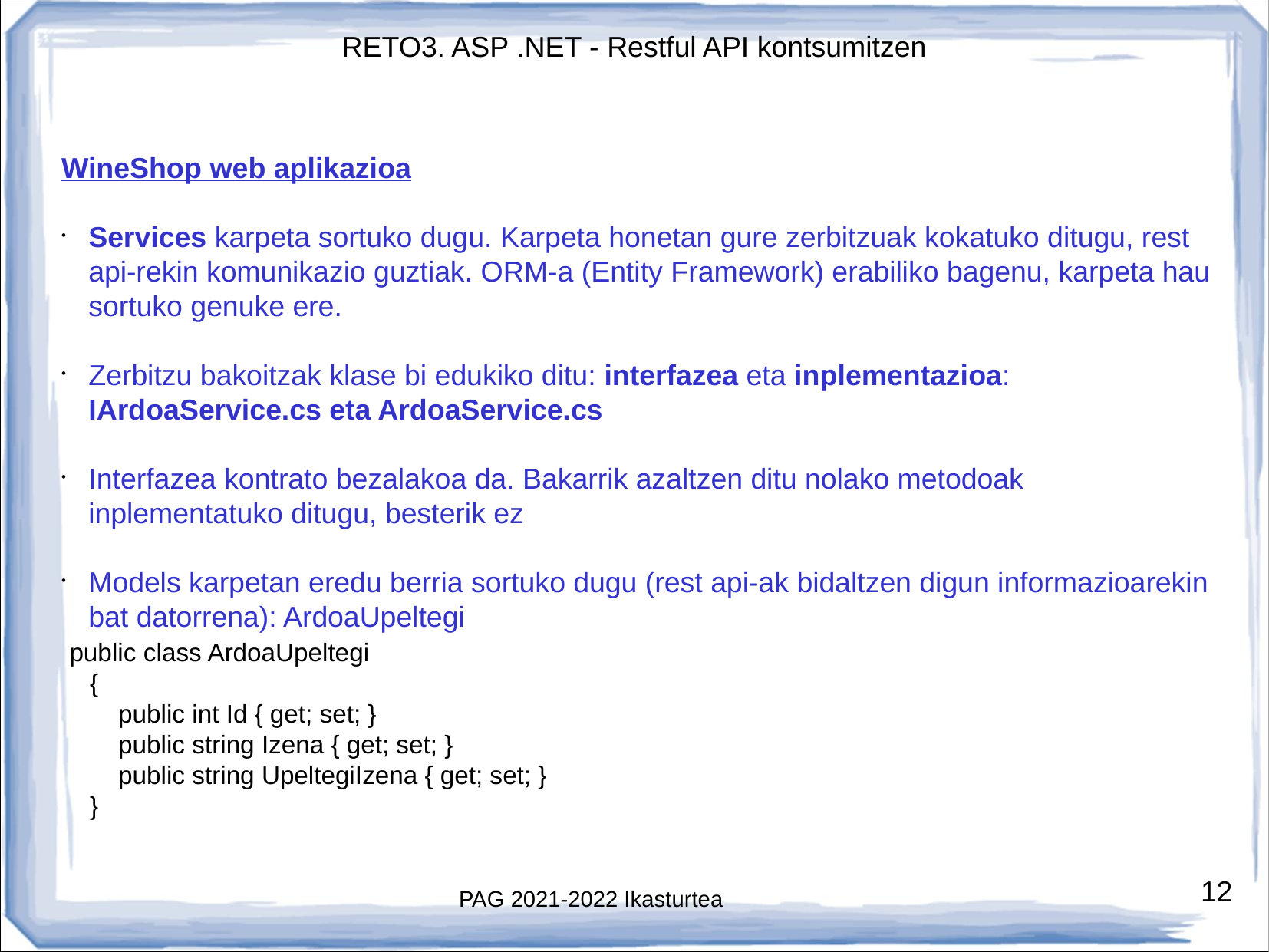

WineShop web aplikazioa

Services karpeta sortuko dugu. Karpeta honetan gure zerbitzuak kokatuko ditugu, rest api-rekin komunikazio guztiak. ORM-a (Entity Framework) erabiliko bagenu, karpeta hau sortuko genuke ere.

Zerbitzu bakoitzak klase bi edukiko ditu: interfazea eta inplementazioa: IArdoaService.cs eta ArdoaService.cs

Interfazea kontrato bezalakoa da. Bakarrik azaltzen ditu nolako metodoak inplementatuko ditugu, besterik ez

Models karpetan eredu berria sortuko dugu (rest api-ak bidaltzen digun informazioarekin bat datorrena): ArdoaUpeltegi
 public class ArdoaUpeltegi
    {
        public int Id { get; set; }
        public string Izena { get; set; }
        public string UpeltegiIzena { get; set; }
    }

# PAG 2021-2022 Ikasturtea
12